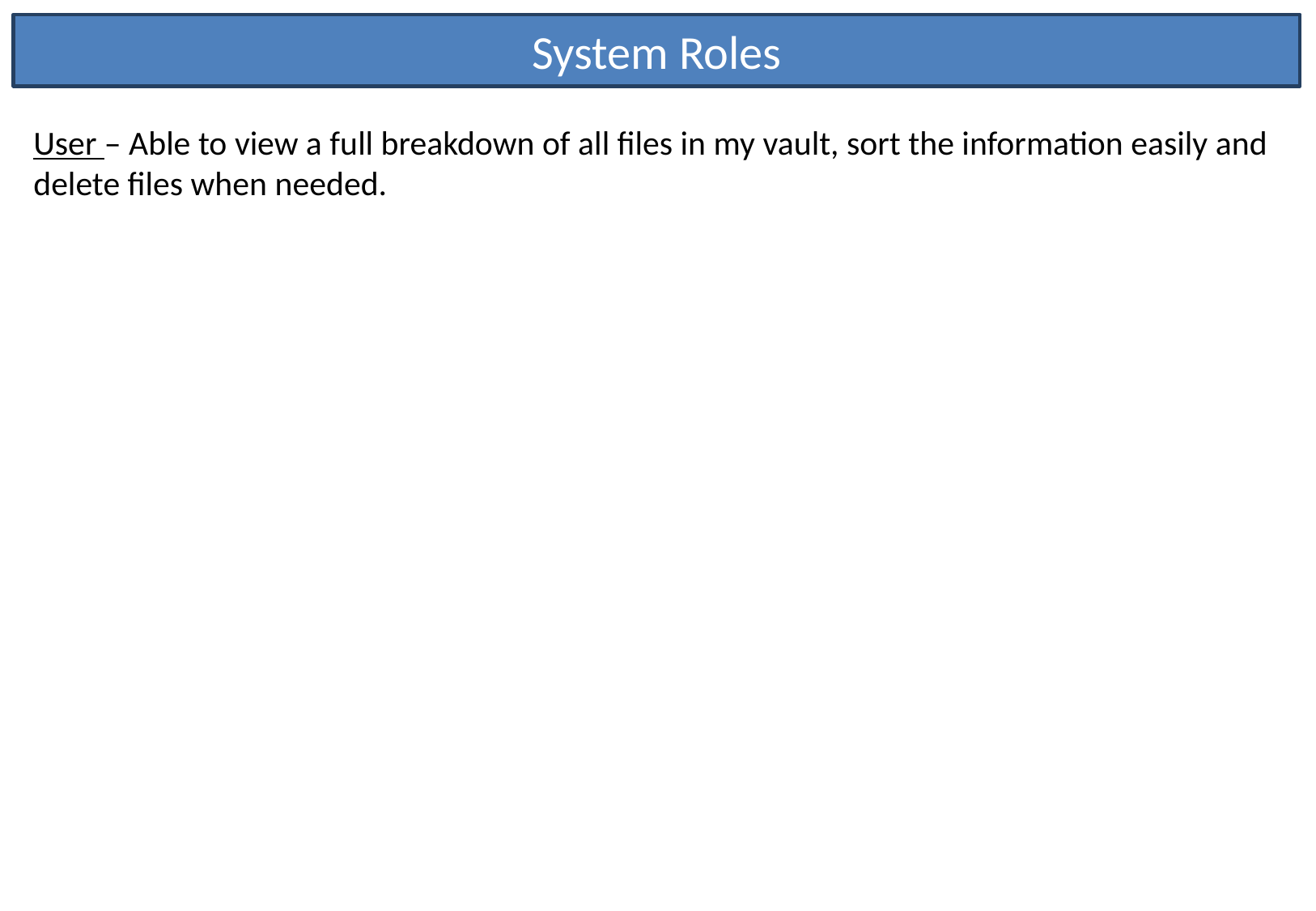

System Roles
User – Able to view a full breakdown of all files in my vault, sort the information easily and delete files when needed.